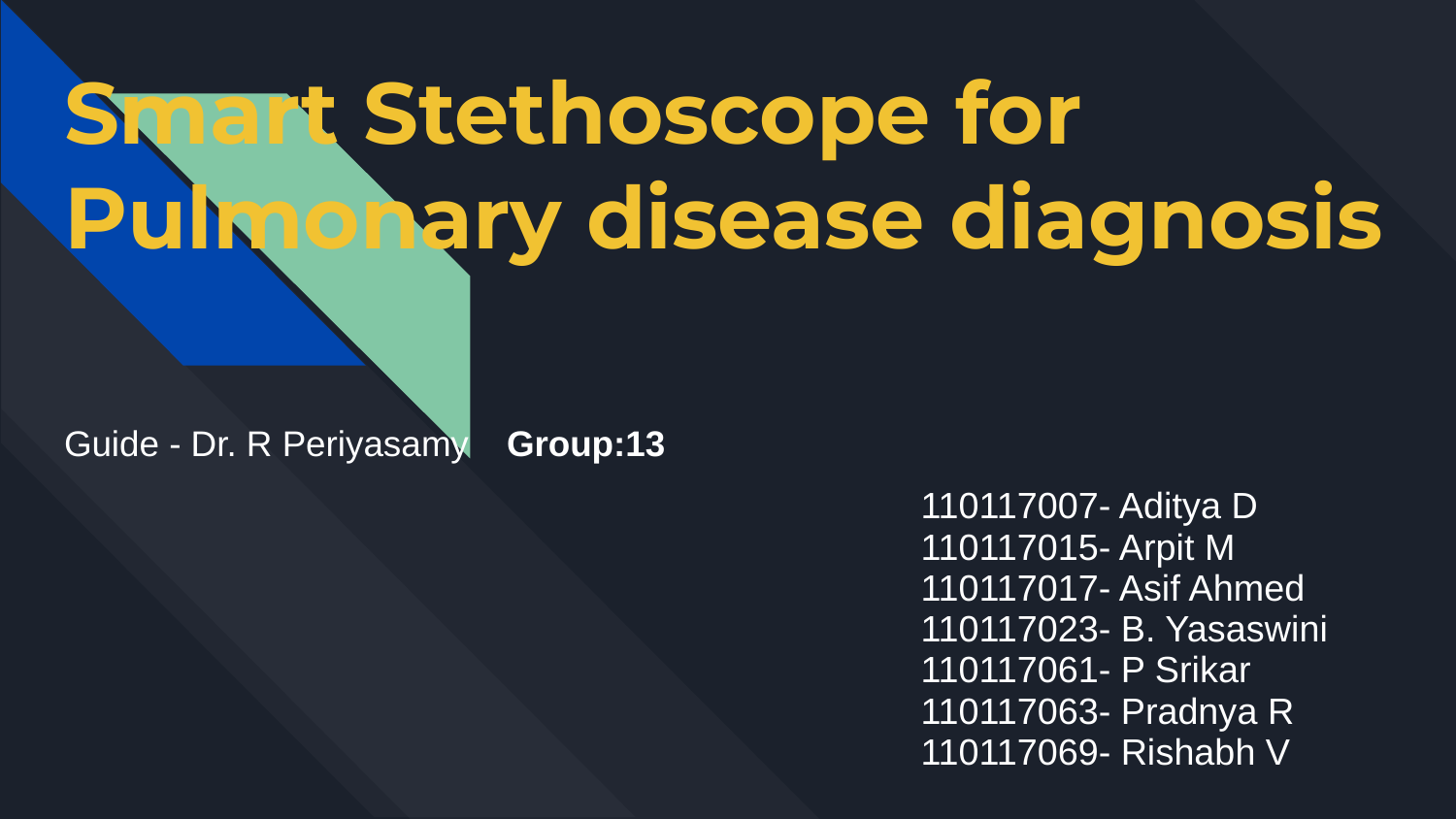

# Smart Stethoscope for Pulmonary disease diagnosis
Guide - Dr. R Periyasamy						Group:13

110117007- Aditya D
110117015- Arpit M
110117017- Asif Ahmed
110117023- B. Yasaswini
110117061- P Srikar
110117063- Pradnya R
110117069- Rishabh V